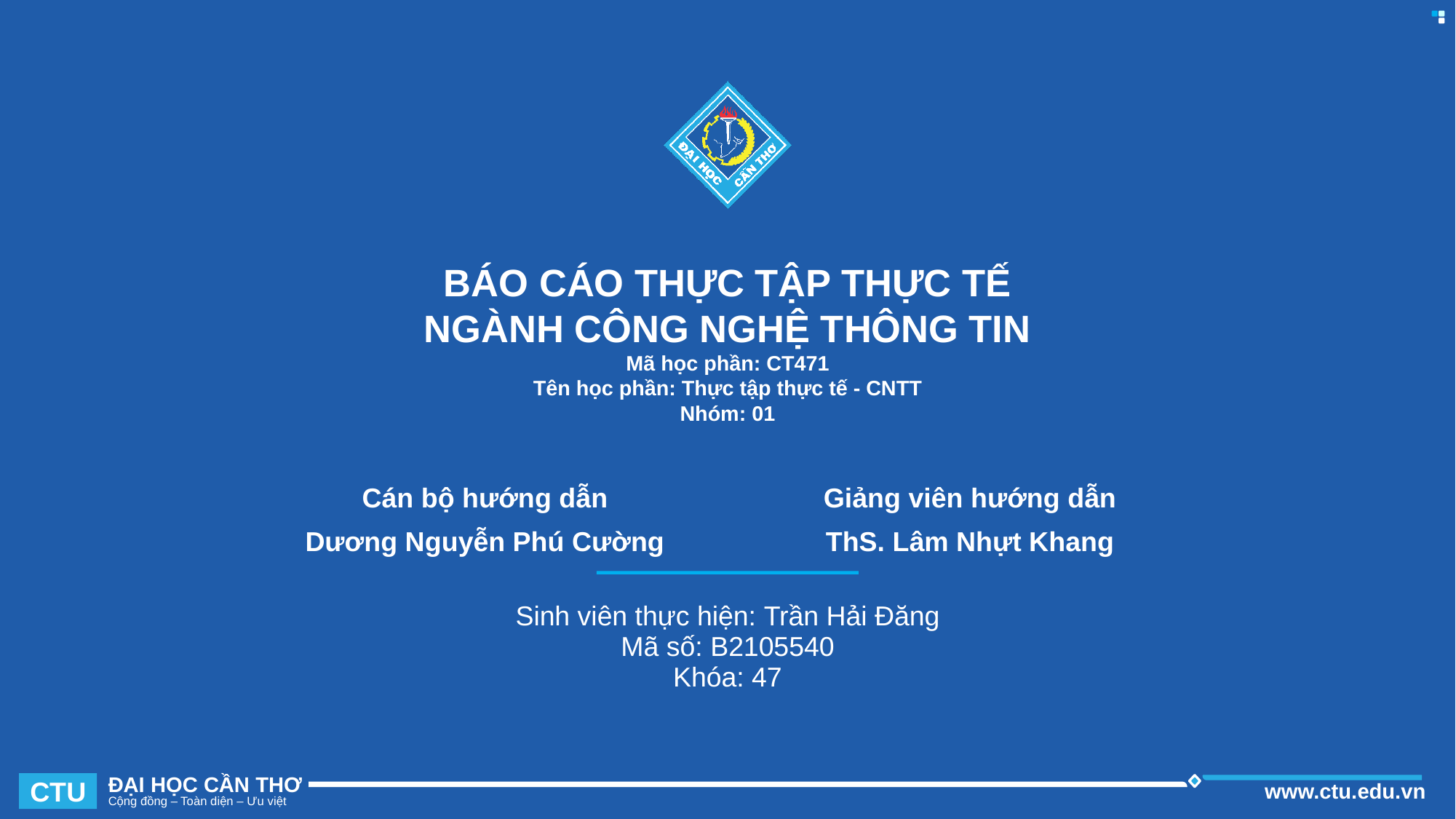

# BÁO CÁO THỰC TẬP THỰC TẾ NGÀNH CÔNG NGHỆ THÔNG TIN Mã học phần: CT471 Tên học phần: Thực tập thực tế - CNTT Nhóm: 01
| Cán bộ hướng dẫn | Giảng viên hướng dẫn |
| --- | --- |
| Dương Nguyễn Phú Cường | ThS. Lâm Nhựt Khang |
| Sinh viên thực hiện: Trần Hải Đăng Mã số: B2105540 Khóa: 47 |
| --- |